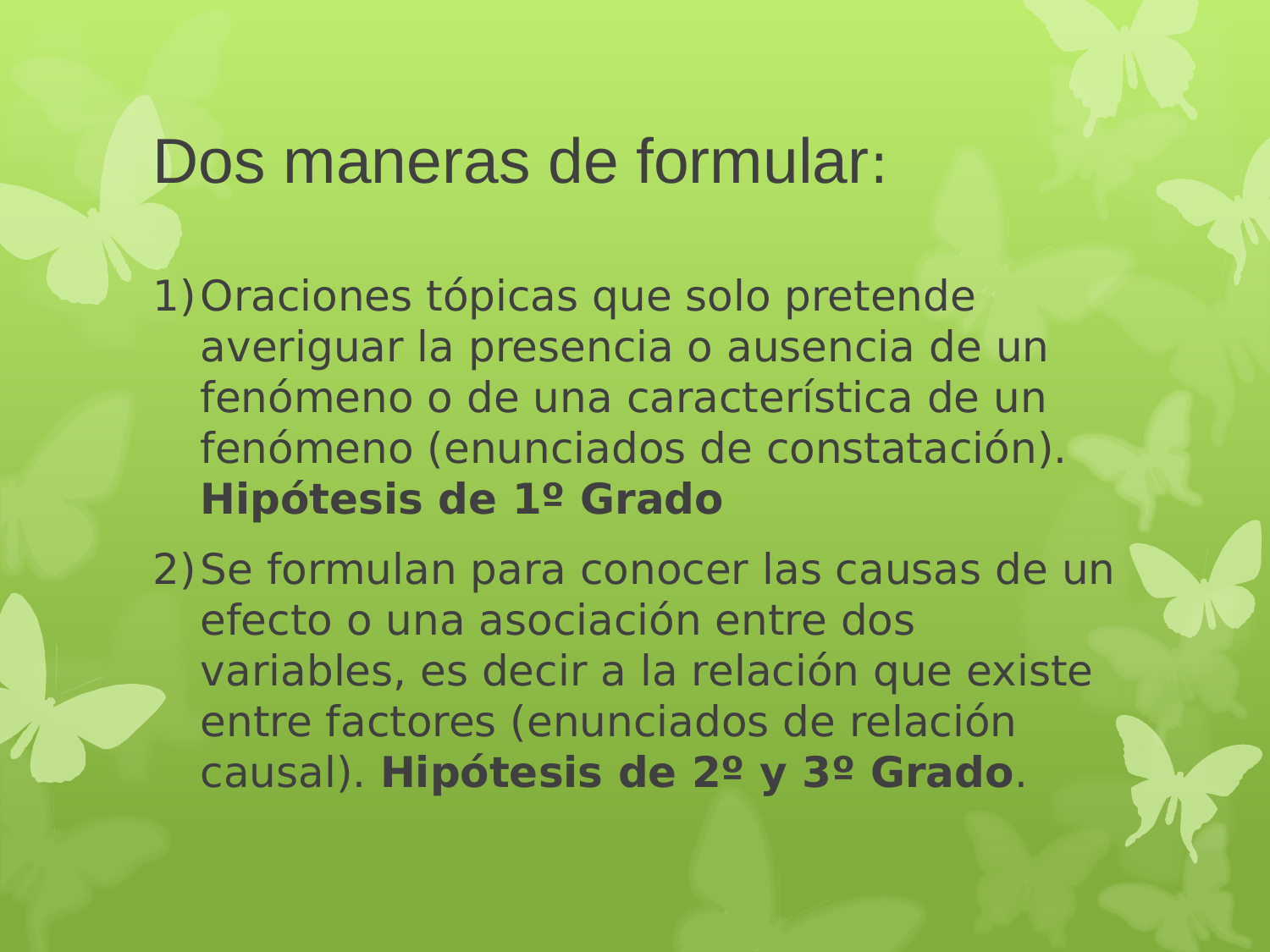

# Dos maneras de formular:
Oraciones tópicas que solo pretende averiguar la presencia o ausencia de un fenómeno o de una característica de un fenómeno (enunciados de constatación). Hipótesis de 1º Grado
Se formulan para conocer las causas de un efecto o una asociación entre dos variables, es decir a la relación que existe entre factores (enunciados de relación causal). Hipótesis de 2º y 3º Grado.